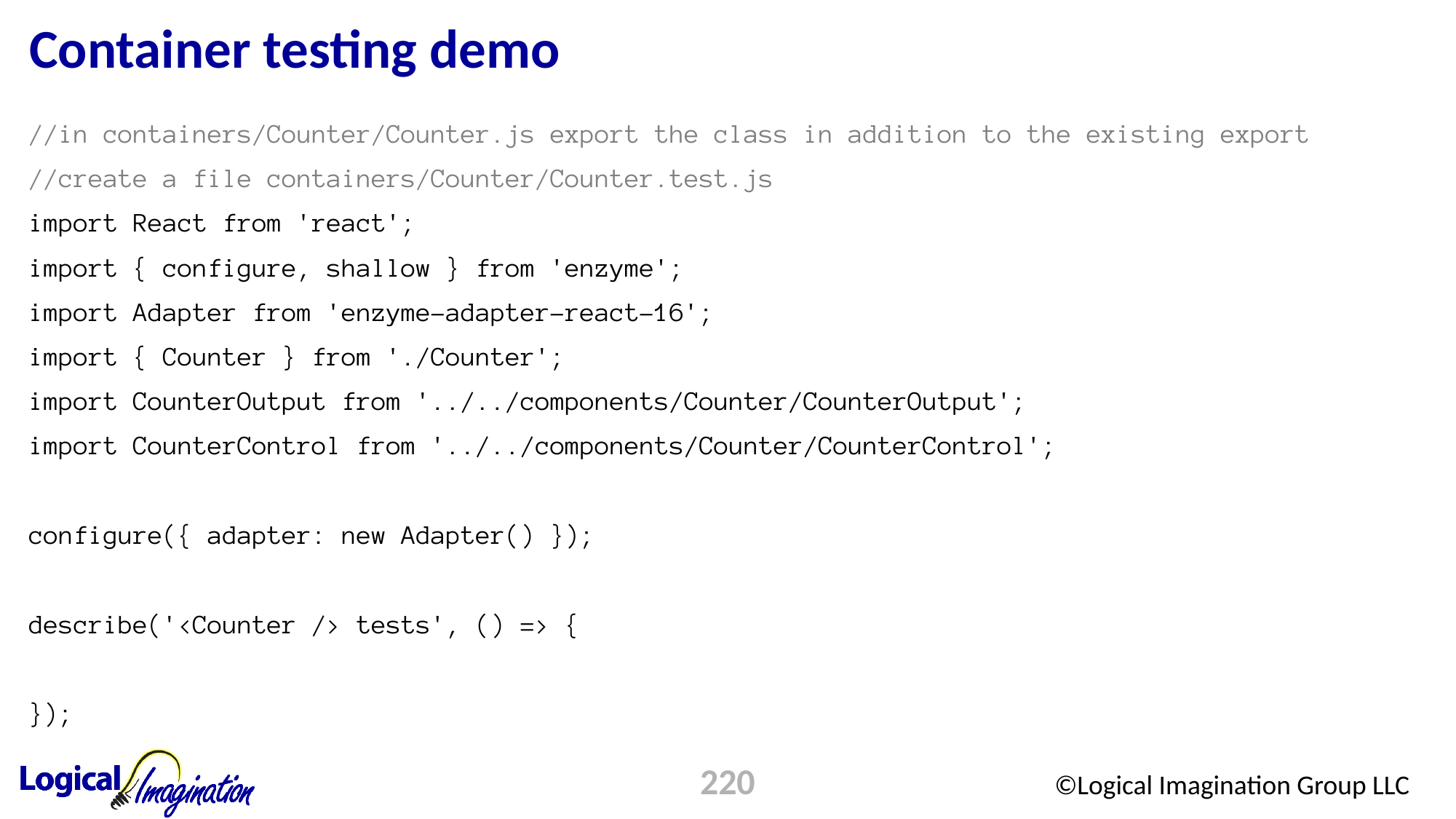

# Container testing demo
//in containers/Counter/Counter.js export the class in addition to the existing export
//create a file containers/Counter/Counter.test.js
import React from 'react';
import { configure, shallow } from 'enzyme';
import Adapter from 'enzyme-adapter-react-16';
import { Counter } from './Counter';
import CounterOutput from '../../components/Counter/CounterOutput';
import CounterControl from '../../components/Counter/CounterControl';

configure({ adapter: new Adapter() });

describe('<Counter /> tests', () => {

});
220